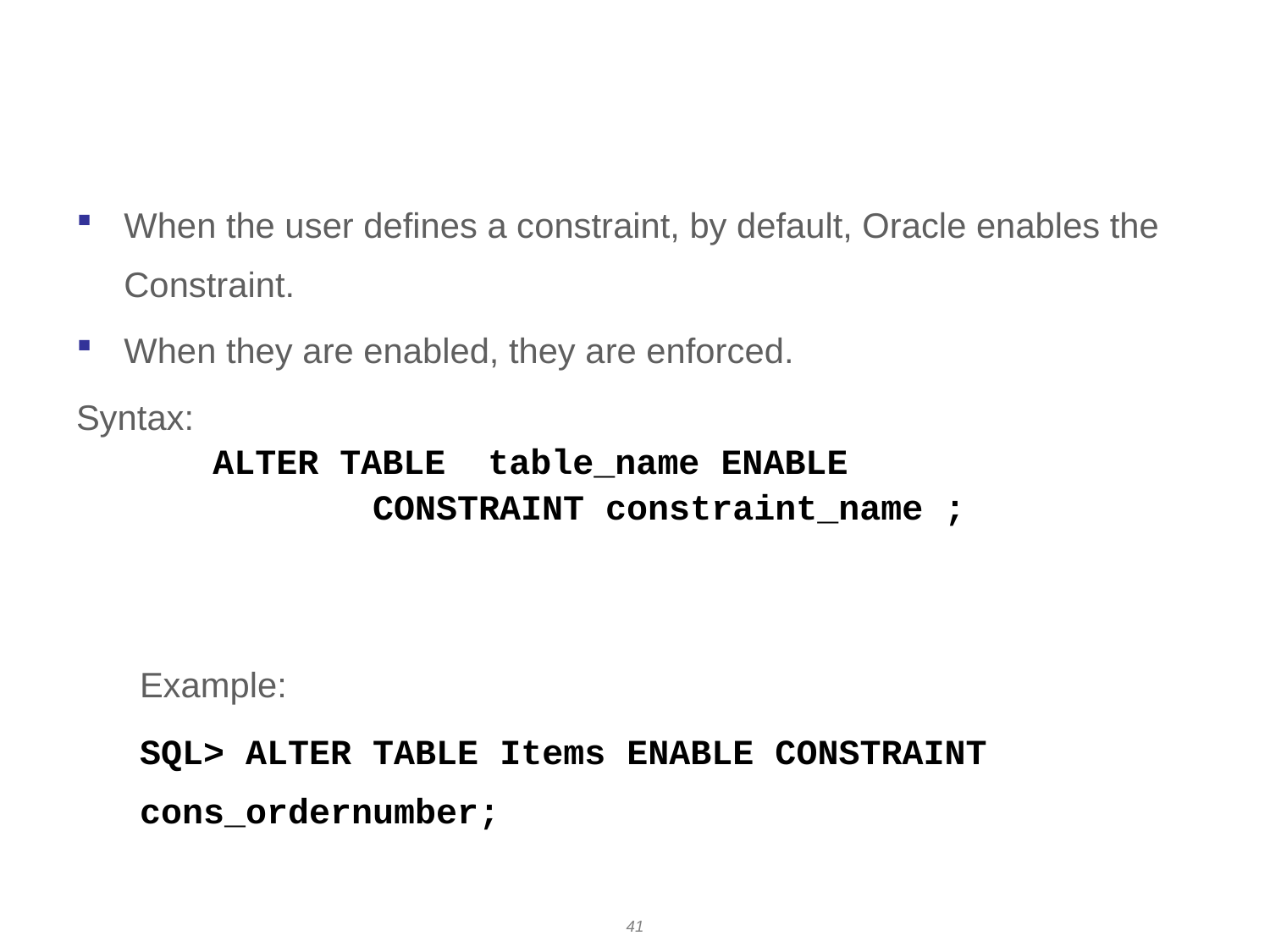

# Enabling constraints
When the user defines a constraint, by default, Oracle enables the Constraint.
When they are enabled, they are enforced.
Syntax:
	 ALTER TABLE  table_name ENABLE
              CONSTRAINT constraint_name ;

Example:
SQL> ALTER TABLE Items ENABLE CONSTRAINT cons_ordernumber;

41